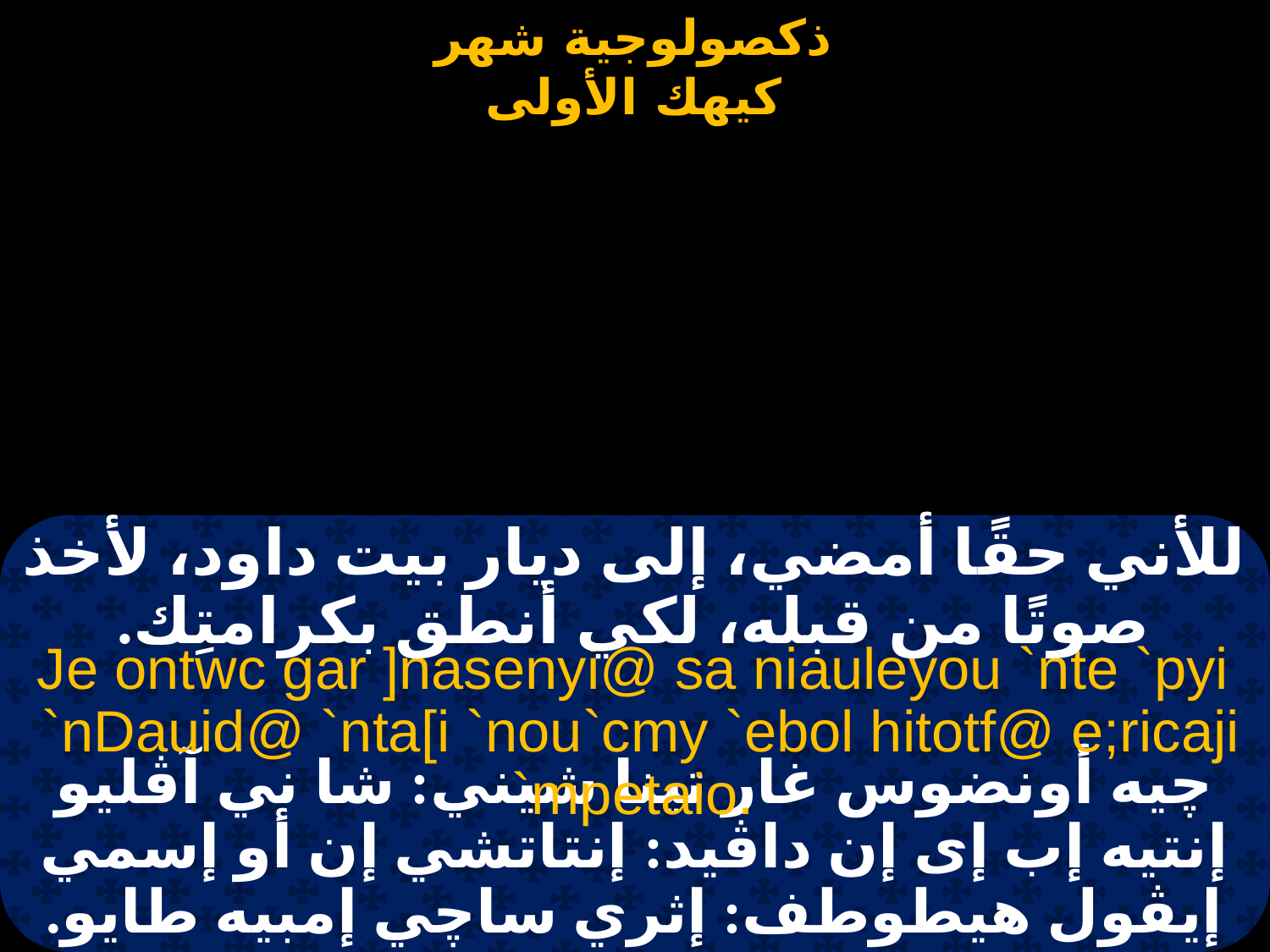

#
للأني حقًا أمضي، إلى ديار بيت داود، لأخذ صوتًا من قبله، لكي أنطق بكرامتِك.
Je ontwc gar ]nasenyi@ sa niauleyou `nte `pyi
 `nDauid@ `nta[i `nou`cmy `ebol hitotf@ e;ricaji `mpetaio.
چيه أونضوس غار تينا شيني: شا ني آڤليو إنتيه إب إى إن داڤيد: إنتاتشي إن أو إسمي إيڤول هيطوطف: إثري ساچي إمبيه طايو.